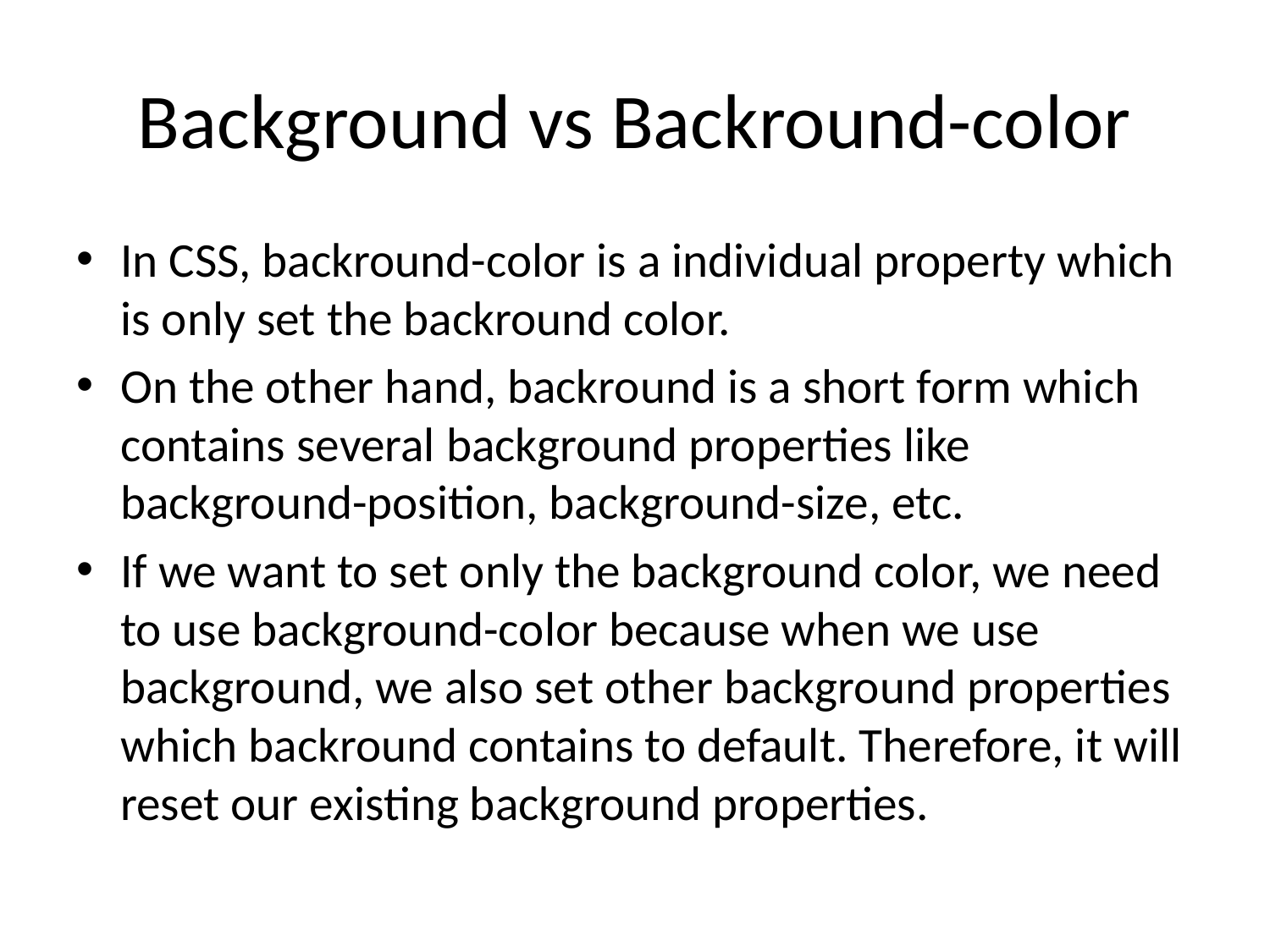

# Background vs Backround-color
In CSS, backround-color is a individual property which is only set the backround color.
On the other hand, backround is a short form which contains several background properties like background-position, background-size, etc.
If we want to set only the background color, we need to use background-color because when we use background, we also set other background properties which backround contains to default. Therefore, it will reset our existing background properties.